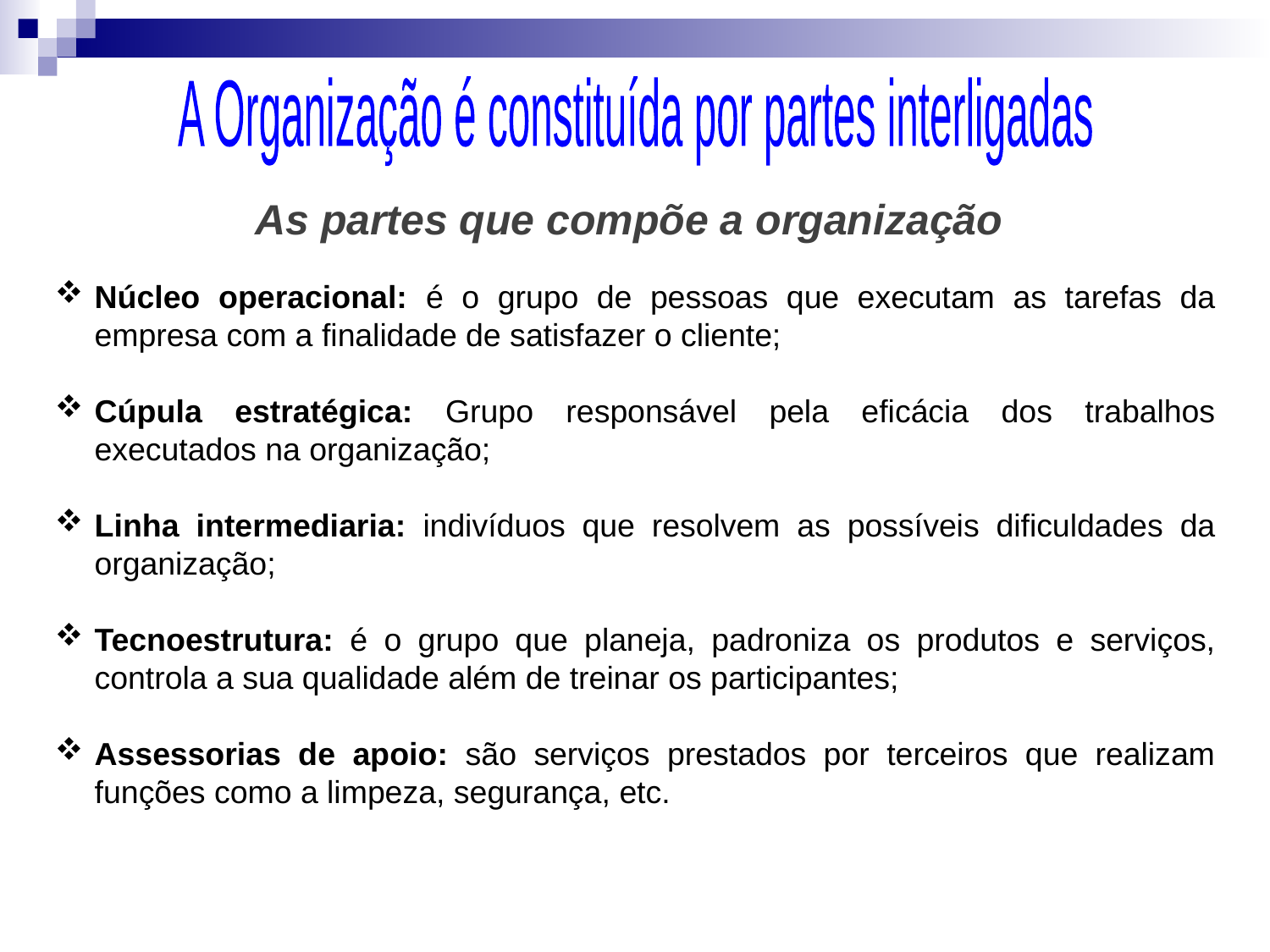

A Organização é constituída por partes interligadas
As partes que compõe a organização

Núcleo operacional: é o grupo de pessoas que executam as tarefas da empresa com a finalidade de satisfazer o cliente;

Cúpula estratégica: Grupo responsável pela eficácia dos trabalhos executados na organização;

Linha intermediaria: indivíduos que resolvem as possíveis dificuldades da organização;

Tecnoestrutura: é o grupo que planeja, padroniza os produtos e serviços, controla a sua qualidade além de treinar os participantes;

Assessorias de apoio: são serviços prestados por terceiros que realizam funções como a limpeza, segurança, etc.